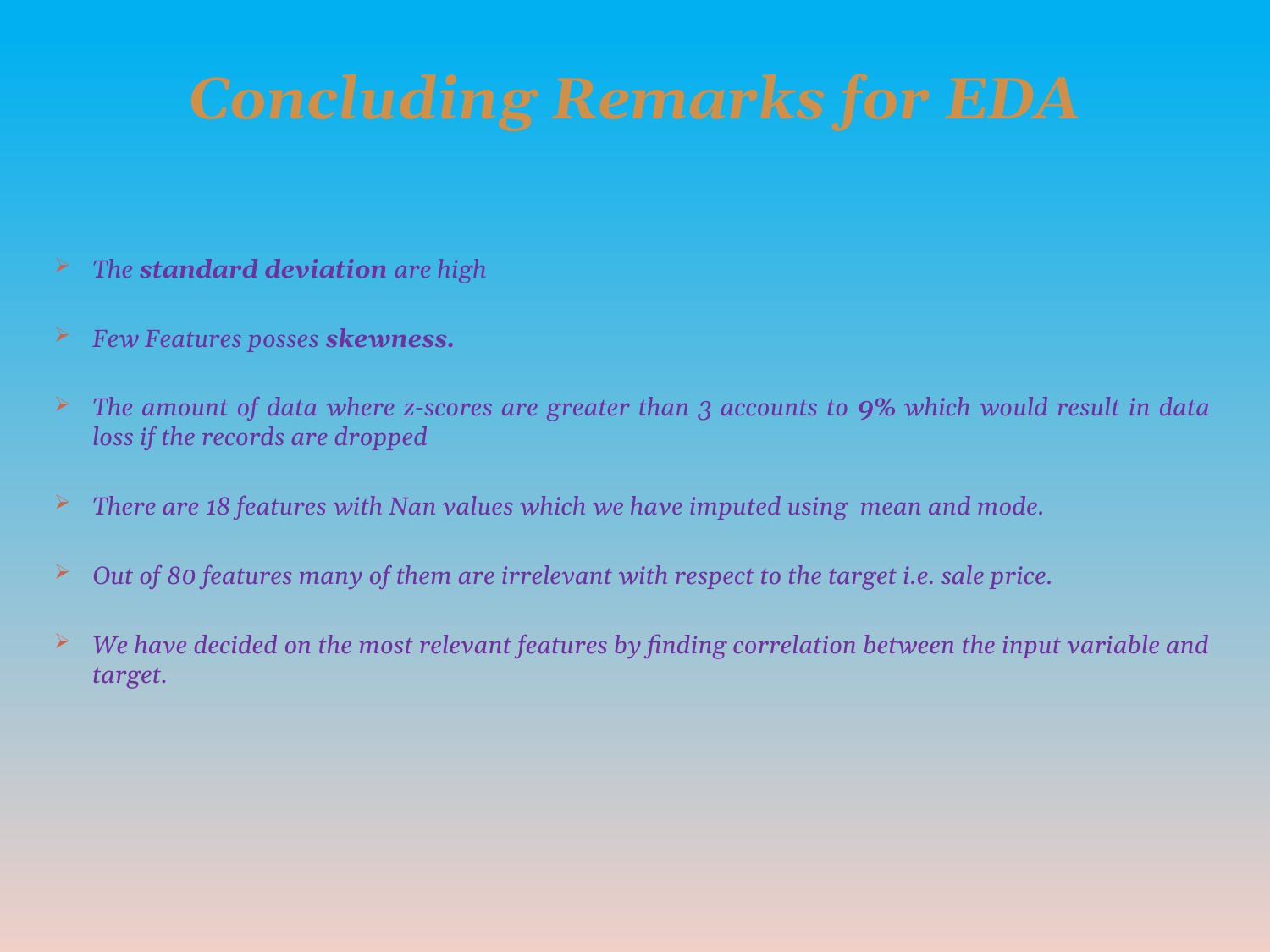

# Concluding Remarks for EDA

The standard deviation are high

Few Features posses skewness.

The amount of data where z-scores are greater than 3 accounts to 9% which would result in data loss if the records are dropped

There are 18 features with Nan values which we have imputed using  mean and mode.

Out of 80 features many of them are irrelevant with respect to the target i.e. sale price.

We have decided on the most relevant features by finding correlation between the input variable and target.